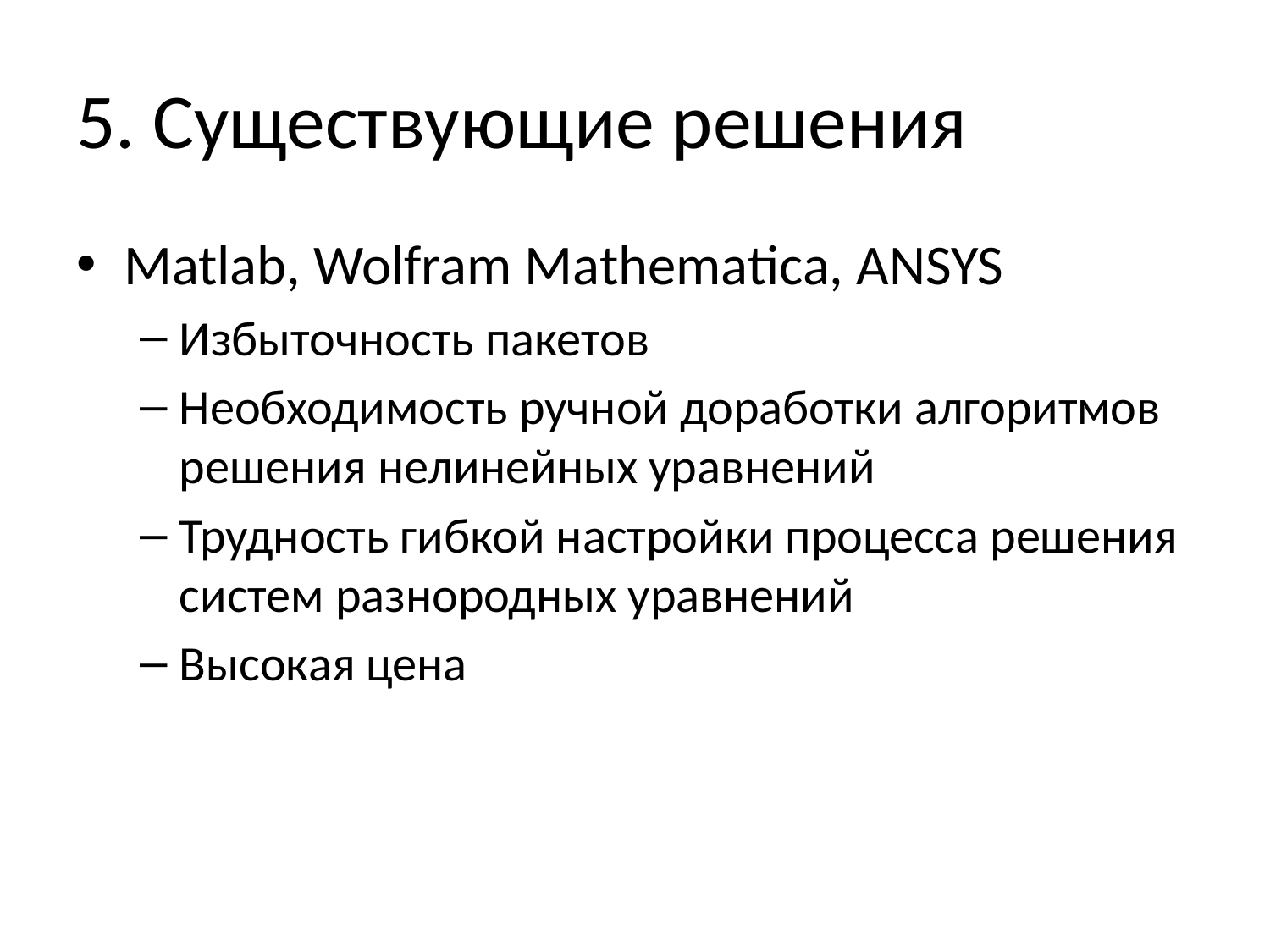

# 5. Существующие решения
Matlab, Wolfram Mathematica, ANSYS
Избыточность пакетов
Необходимость ручной доработки алгоритмов решения нелинейных уравнений
Трудность гибкой настройки процесса решения систем разнородных уравнений
Высокая цена